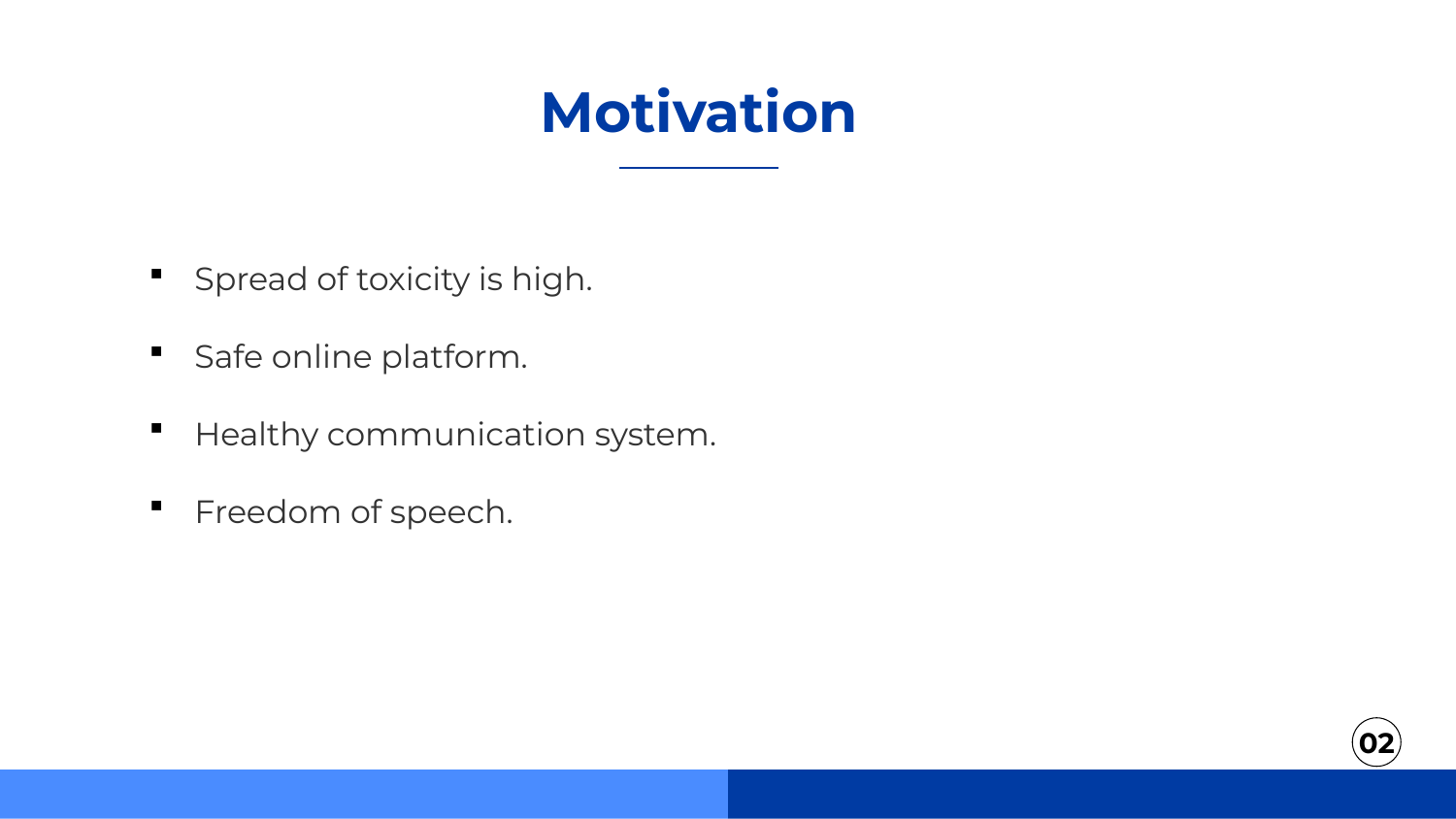

# Motivation
Spread of toxicity is high.

Safe online platform.

Healthy communication system.

Freedom of speech.

02